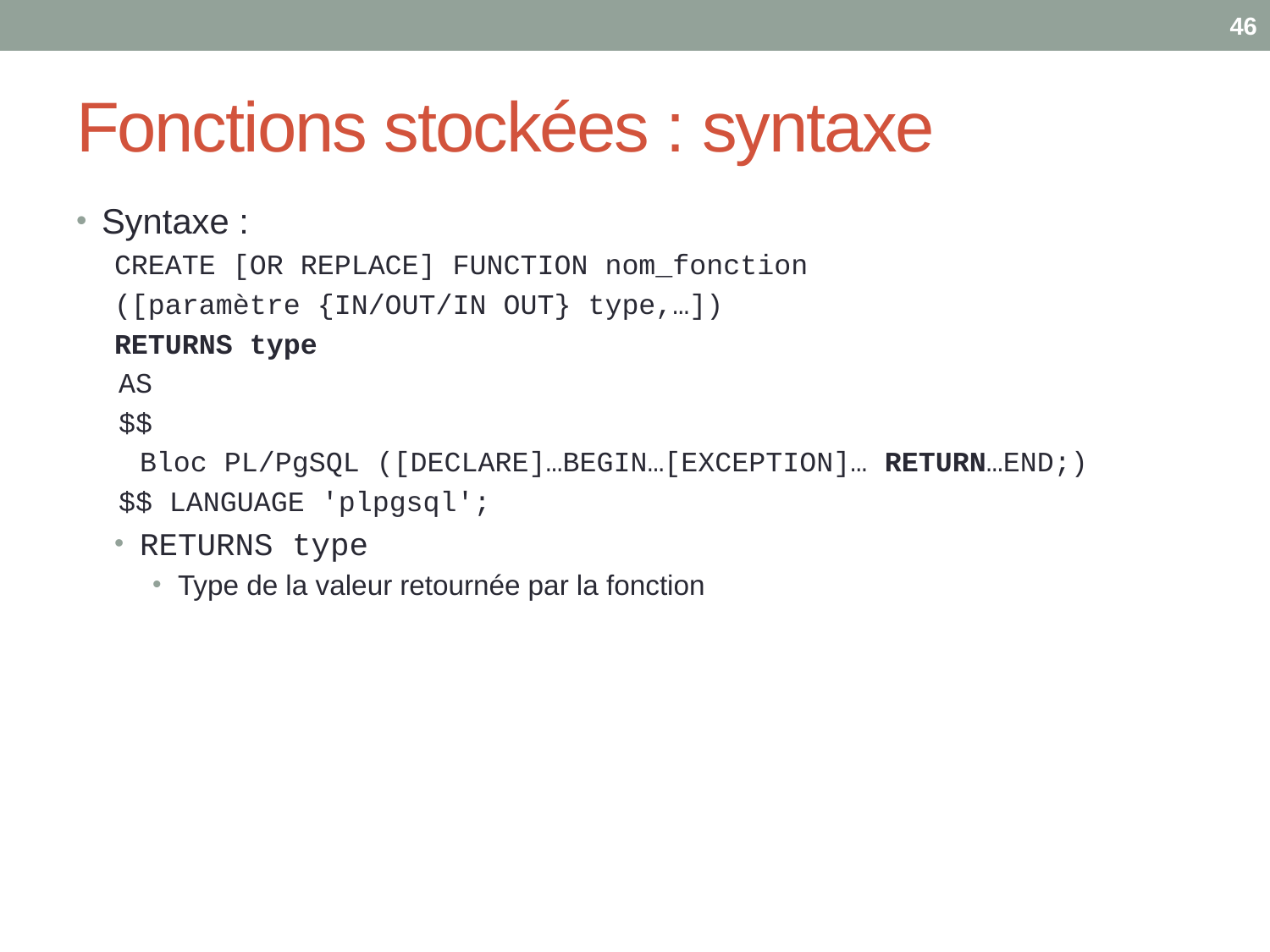

46
# Fonctions stockées : syntaxe
Syntaxe :
CREATE [OR REPLACE] FUNCTION nom_fonction
([paramètre {IN/OUT/IN OUT} type,…])
RETURNS type
	 AS
	 $$
	Bloc PL/PgSQL ([DECLARE]…BEGIN…[EXCEPTION]… RETURN…END;)
	 $$ LANGUAGE 'plpgsql';
RETURNS type
Type de la valeur retournée par la fonction